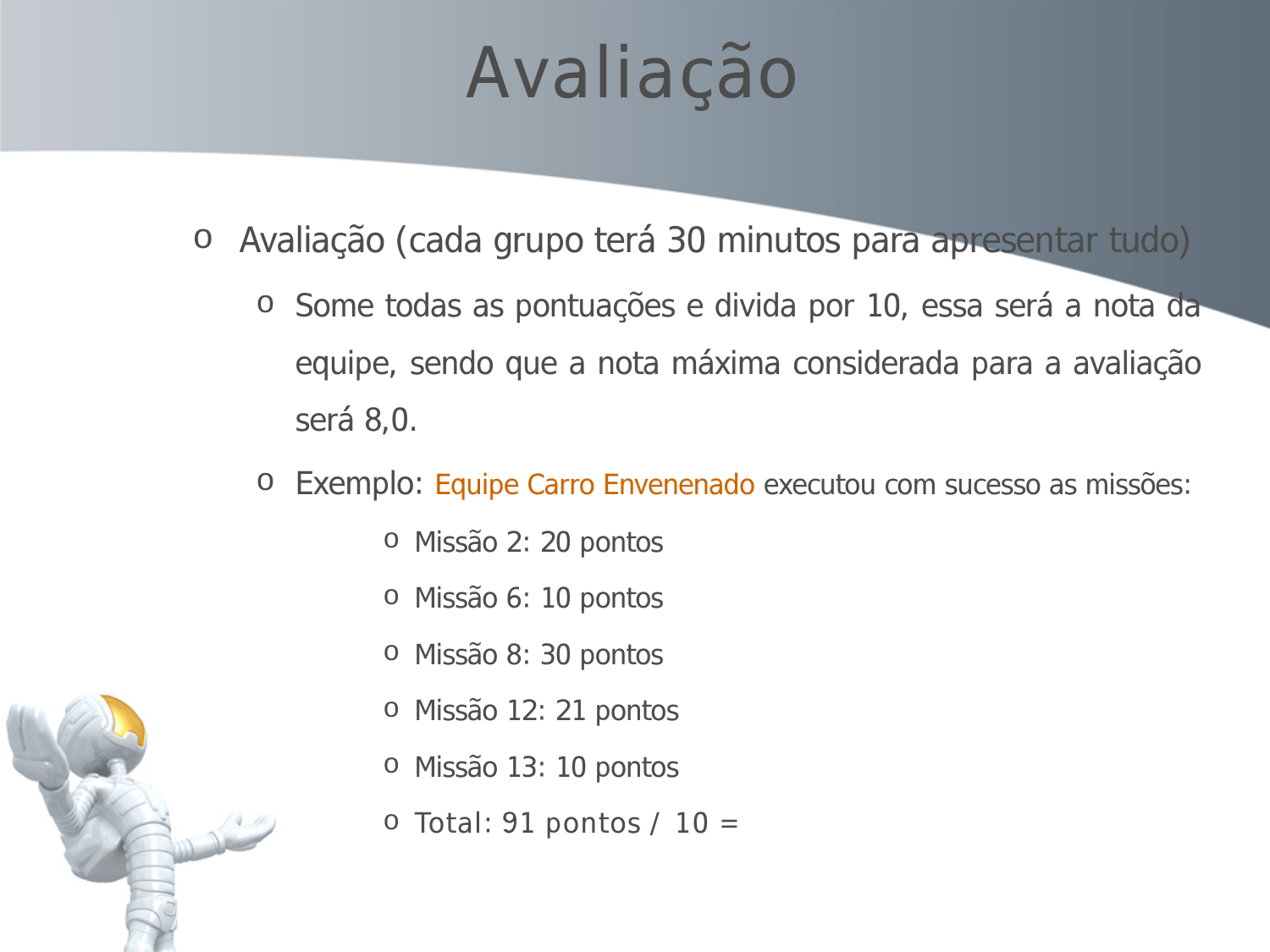

Avaliação
Avaliação (cada grupo terá 30 minutos para apresentar tudo)
Some todas as pontuações e divida por 10, essa será a nota da equipe, sendo que a nota máxima considerada para a avaliação será 8,0.
Exemplo: Equipe Carro Envenenado executou com sucesso as missões:
Missão 2: 20 pontos
Missão 6: 10 pontos
Missão 8: 30 pontos
Missão 12: 21 pontos
Missão 13: 10 pontos
Total: 91 pontos / 10 =